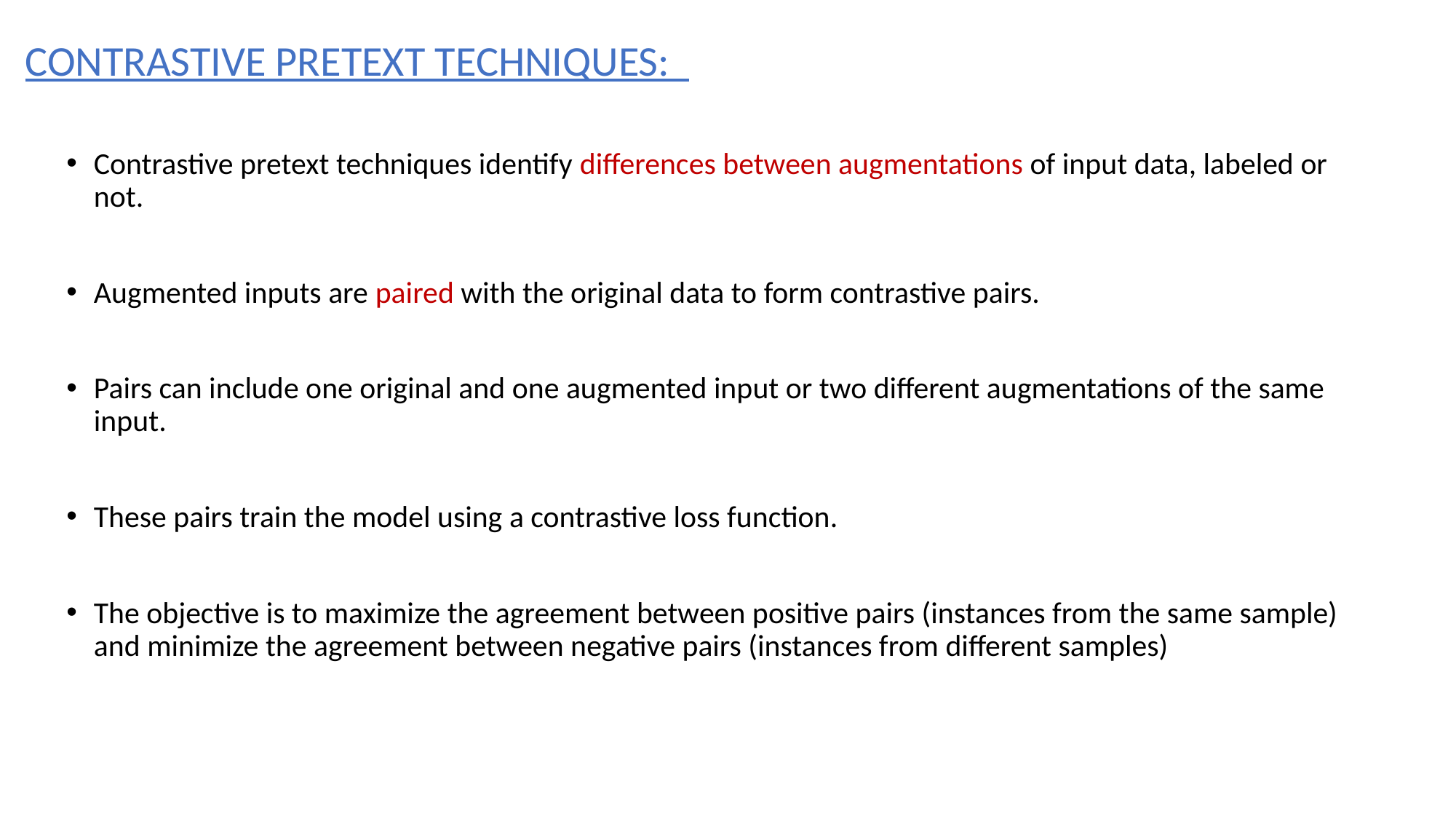

# CONTRASTIVE PRETEXT TECHNIQUES:
Contrastive pretext techniques identify differences between augmentations of input data, labeled or not.

Augmented inputs are paired with the original data to form contrastive pairs.

Pairs can include one original and one augmented input or two different augmentations of the same input.

These pairs train the model using a contrastive loss function.

The objective is to maximize the agreement between positive pairs (instances from the same sample) and minimize the agreement between negative pairs (instances from different samples)